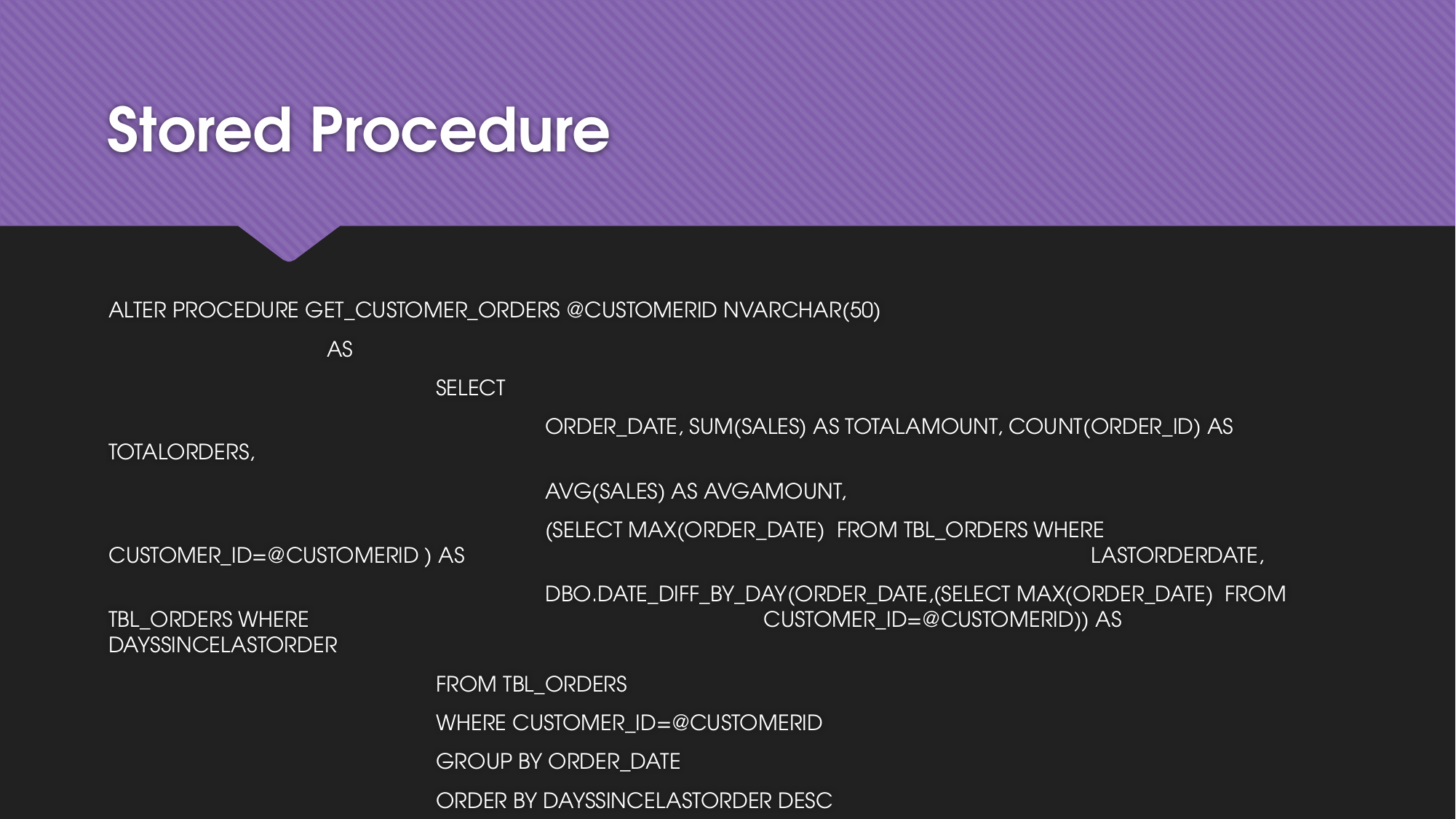

# Stored Procedure
ALTER PROCEDURE GET_CUSTOMER_ORDERS @CUSTOMERID NVARCHAR(50)
		AS
			SELECT
				ORDER_DATE, SUM(SALES) AS TOTALAMOUNT, COUNT(ORDER_ID) AS TOTALORDERS,
				AVG(SALES) AS AVGAMOUNT,
				(SELECT MAX(ORDER_DATE)  FROM TBL_ORDERS WHERE CUSTOMER_ID=@CUSTOMERID ) AS 						LASTORDERDATE,
				DBO.DATE_DIFF_BY_DAY(ORDER_DATE,(SELECT MAX(ORDER_DATE)  FROM TBL_ORDERS WHERE 					CUSTOMER_ID=@CUSTOMERID)) AS DAYSSINCELASTORDER
			FROM TBL_ORDERS
			WHERE CUSTOMER_ID=@CUSTOMERID
			GROUP BY ORDER_DATE
			ORDER BY DAYSSINCELASTORDER DESC